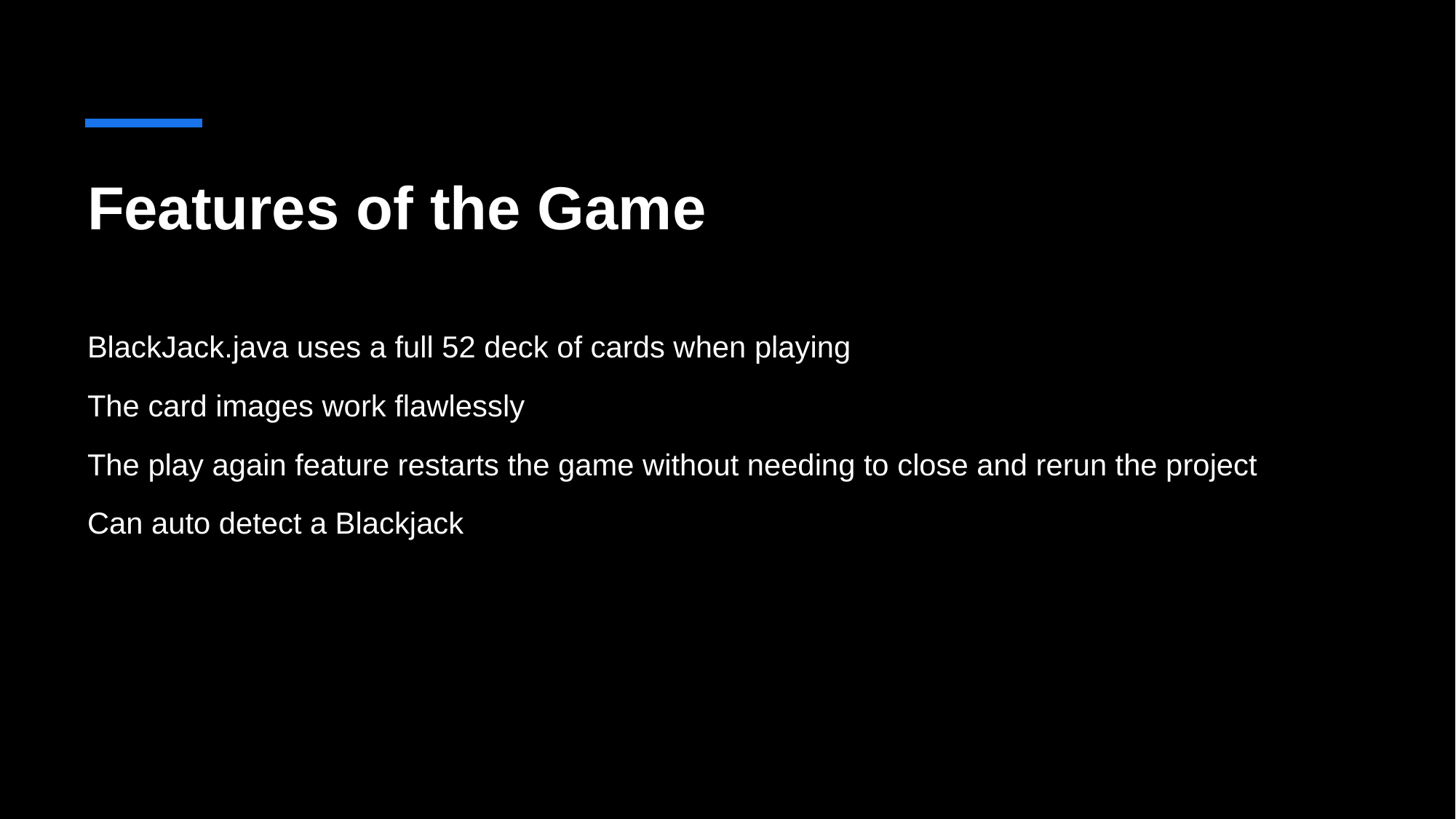

# Features of the Game
BlackJack.java uses a full 52 deck of cards when playing
The card images work flawlessly
The play again feature restarts the game without needing to close and rerun the project
Can auto detect a Blackjack
The